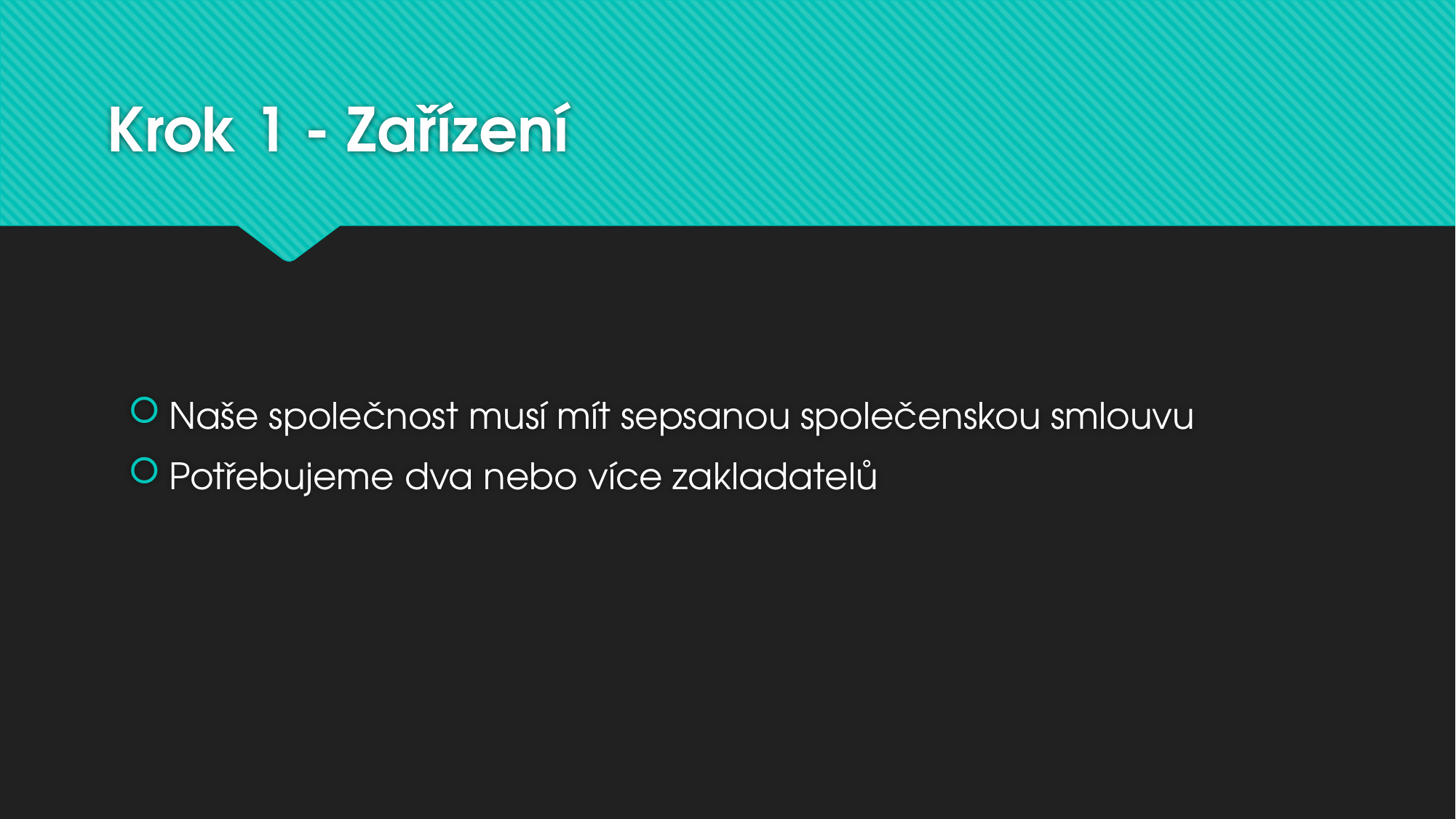

# Krok 1 - Zařízení
Naše společnost musí mít sepsanou společenskou smlouvu
Potřebujeme dva nebo více zakladatelů